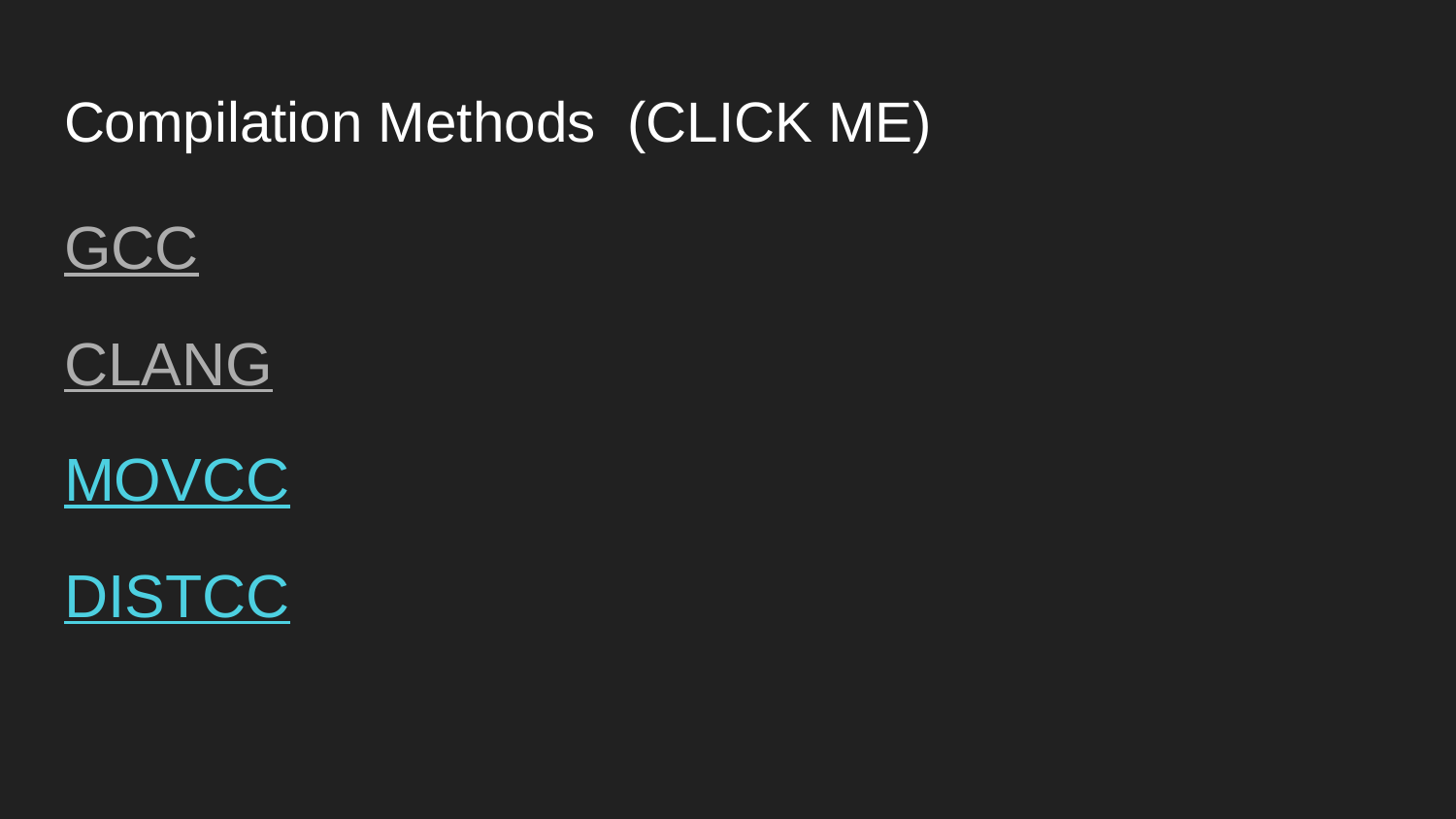

# Compilation Methods  (CLICK ME)
GCC
CLANG
MOVCC
DISTCC